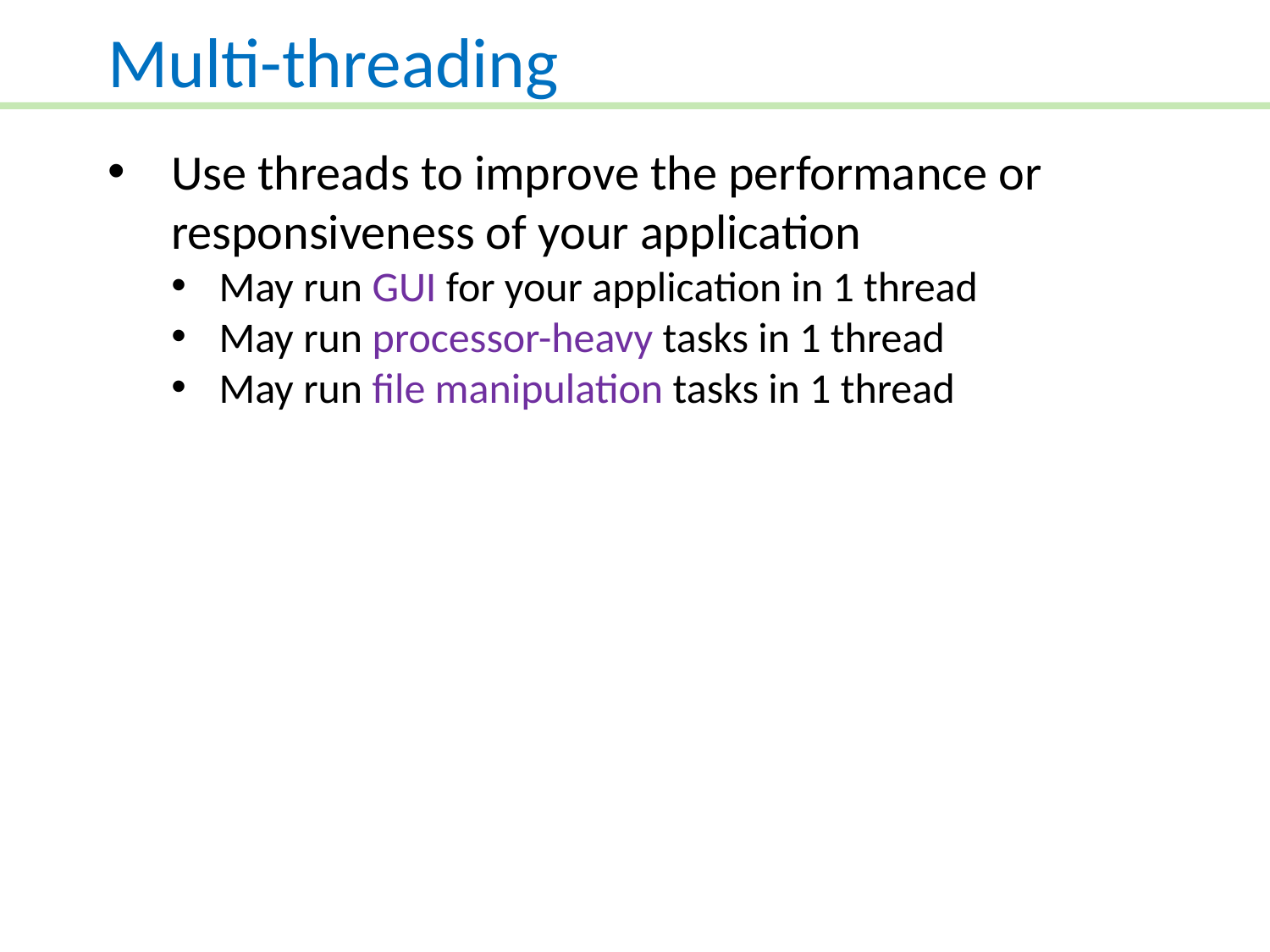

Multi-threading
Use threads to improve the performance or responsiveness of your application
May run GUI for your application in 1 thread
May run processor-heavy tasks in 1 thread
May run file manipulation tasks in 1 thread